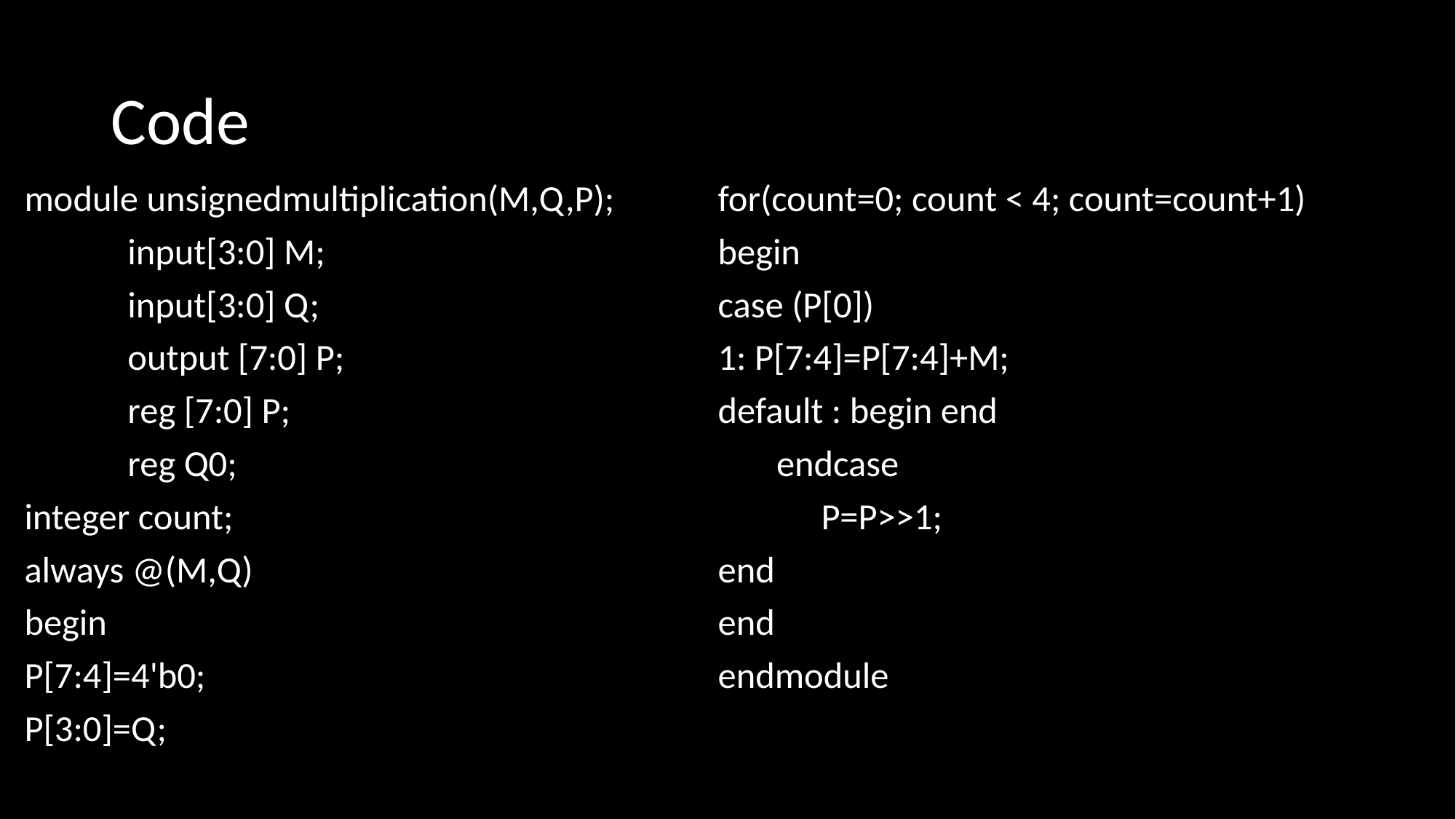

# Code
module unsignedmultiplication(M,Q,P);
	 input[3:0] M;
	 input[3:0] Q;
	 output [7:0] P;
	 reg [7:0] P;
	 reg Q0;
integer count;
always @(M,Q)
begin
P[7:4]=4'b0;
P[3:0]=Q;
for(count=0; count < 4; count=count+1)
begin
case (P[0])
1: P[7:4]=P[7:4]+M;
default : begin end
       endcase
		 P=P>>1;
end
end
endmodule